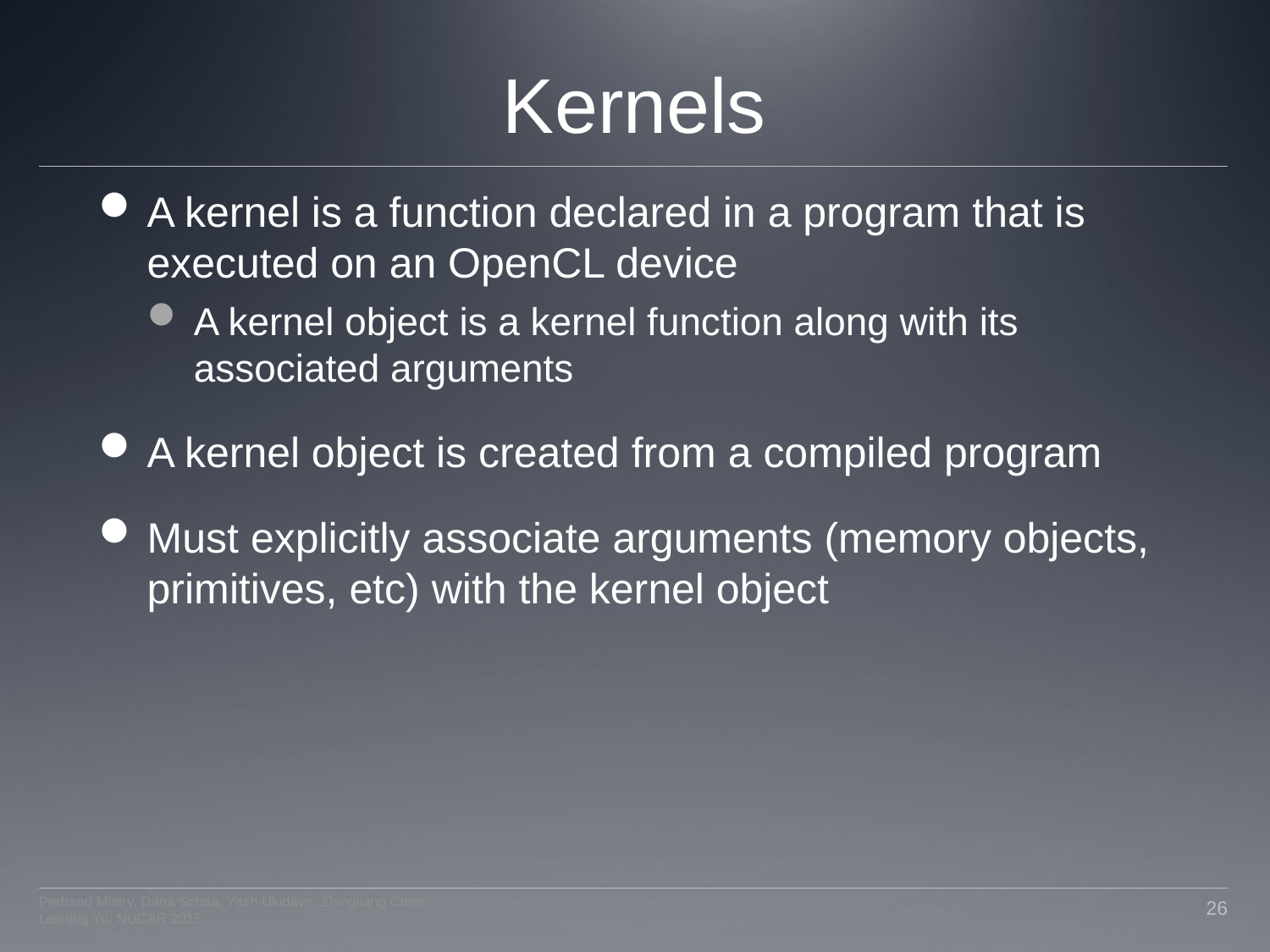

# Kernels
A kernel is a function declared in a program that is executed on an OpenCL device
A kernel object is a kernel function along with its associated arguments
A kernel object is created from a compiled program
Must explicitly associate arguments (memory objects, primitives, etc) with the kernel object
Perhaad Mistry, Dana Schaa, Yash Ukidave, Zhingliang Chen, Leiming Yu, NUCAR 2015
26